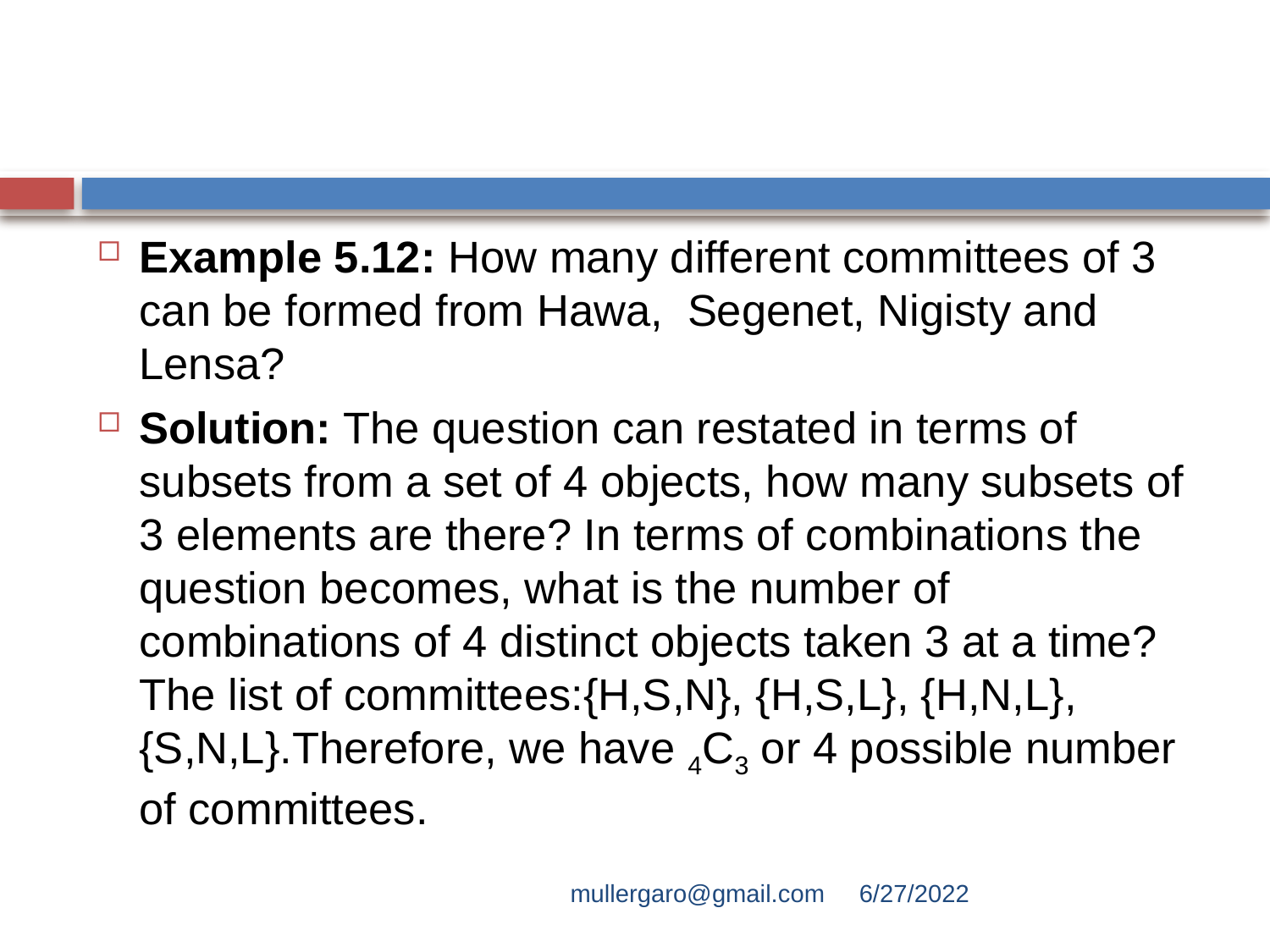

#
Example 5.12: How many different committees of 3 can be formed from Hawa,  Segenet, Nigisty and Lensa?
Solution: The question can restated in terms of subsets from a set of 4 objects, how many subsets of 3 elements are there? In terms of combinations the question becomes, what is the number of combinations of 4 distinct objects taken 3 at a time? The list of committees:{H,S,N}, {H,S,L}, {H,N,L}, {S,N,L}.Therefore, we have 4C3 or 4 possible number of committees.

mullergaro@gmail.com
6/27/2022